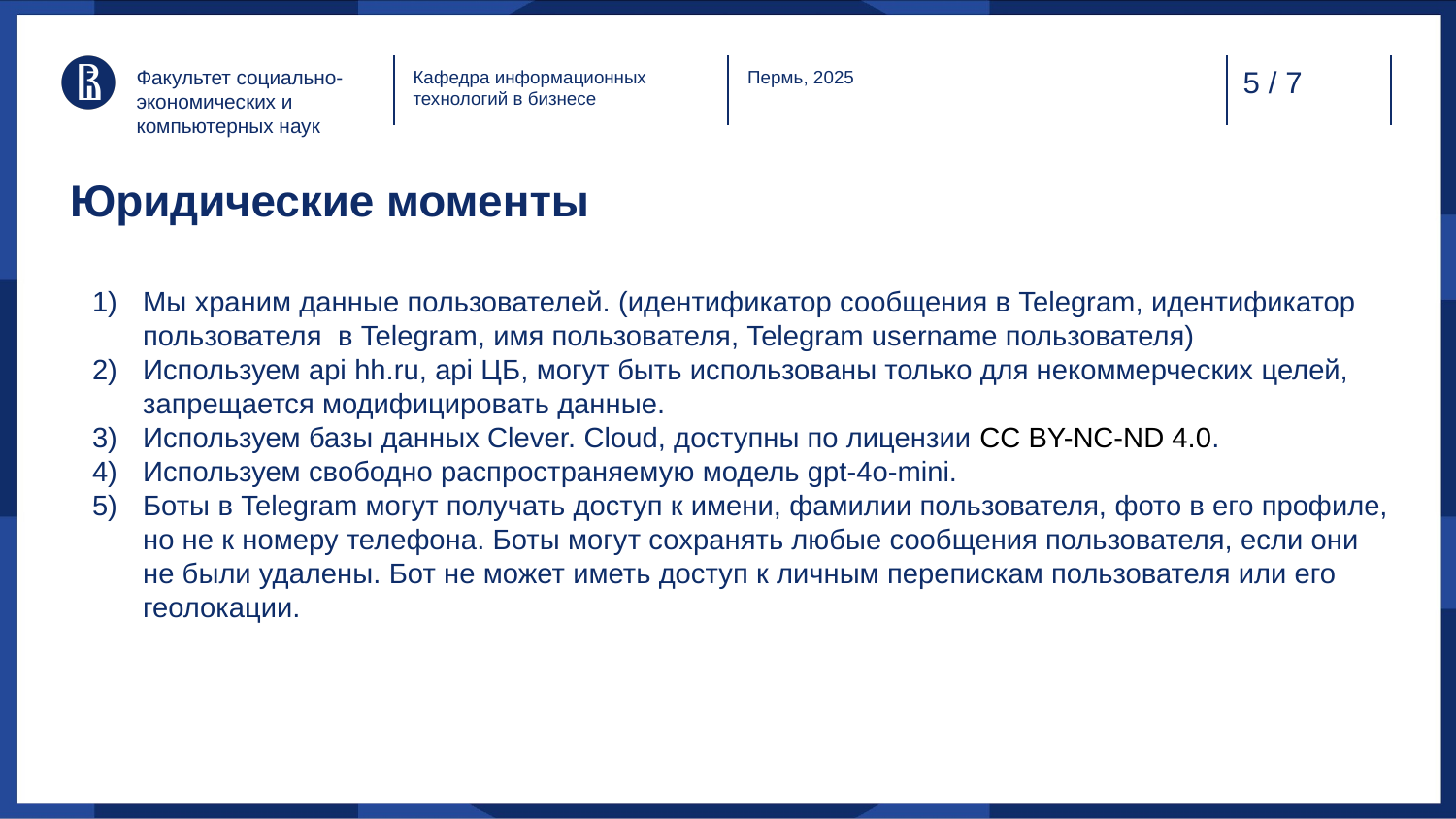

Факультет социально-экономических и компьютерных наук
Кафедра информационных технологий в бизнесе
Пермь, 2025
# Юридические моменты
Мы храним данные пользователей. (идентификатор сообщения в Telegram, идентификатор пользователя  в Telegram, имя пользователя, Telegram username пользователя)
Используем api hh.ru, api ЦБ, могут быть использованы только для некоммерческих целей, запрещается модифицировать данные.
Используем базы данных Clever. Cloud, доступны по лицензии CC BY-NC-ND 4.0.
Используем свободно распространяемую модель gpt-4o-mini.
Боты в Telegram могут получать доступ к имени, фамилии пользователя, фото в его профиле, но не к номеру телефона. Боты могут сохранять любые сообщения пользователя, если они не были удалены. Бот не может иметь доступ к личным перепискам пользователя или его геолокации.